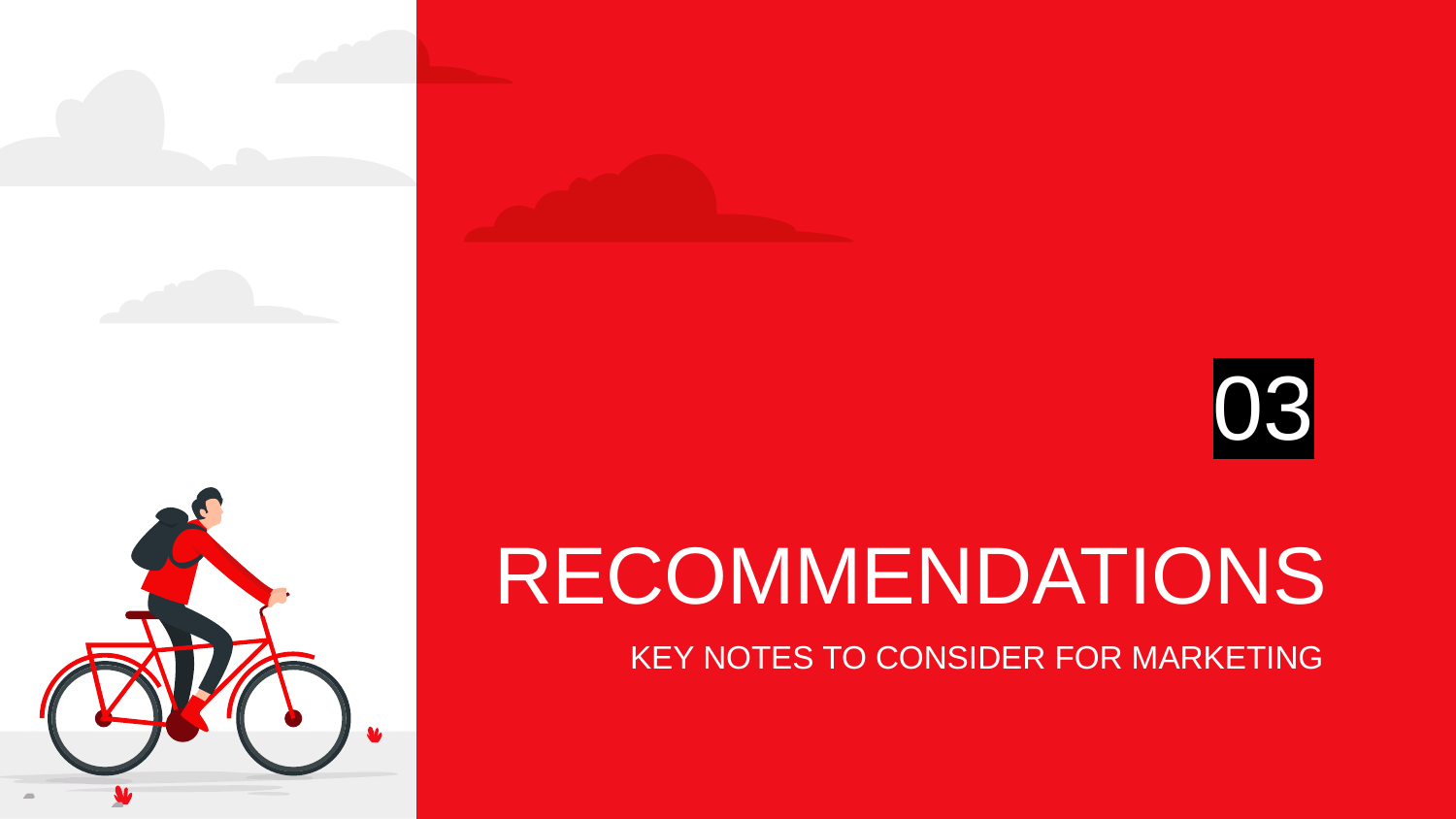

03

# RECOMMENDATIONS
KEY NOTES TO CONSIDER FOR MARKETING